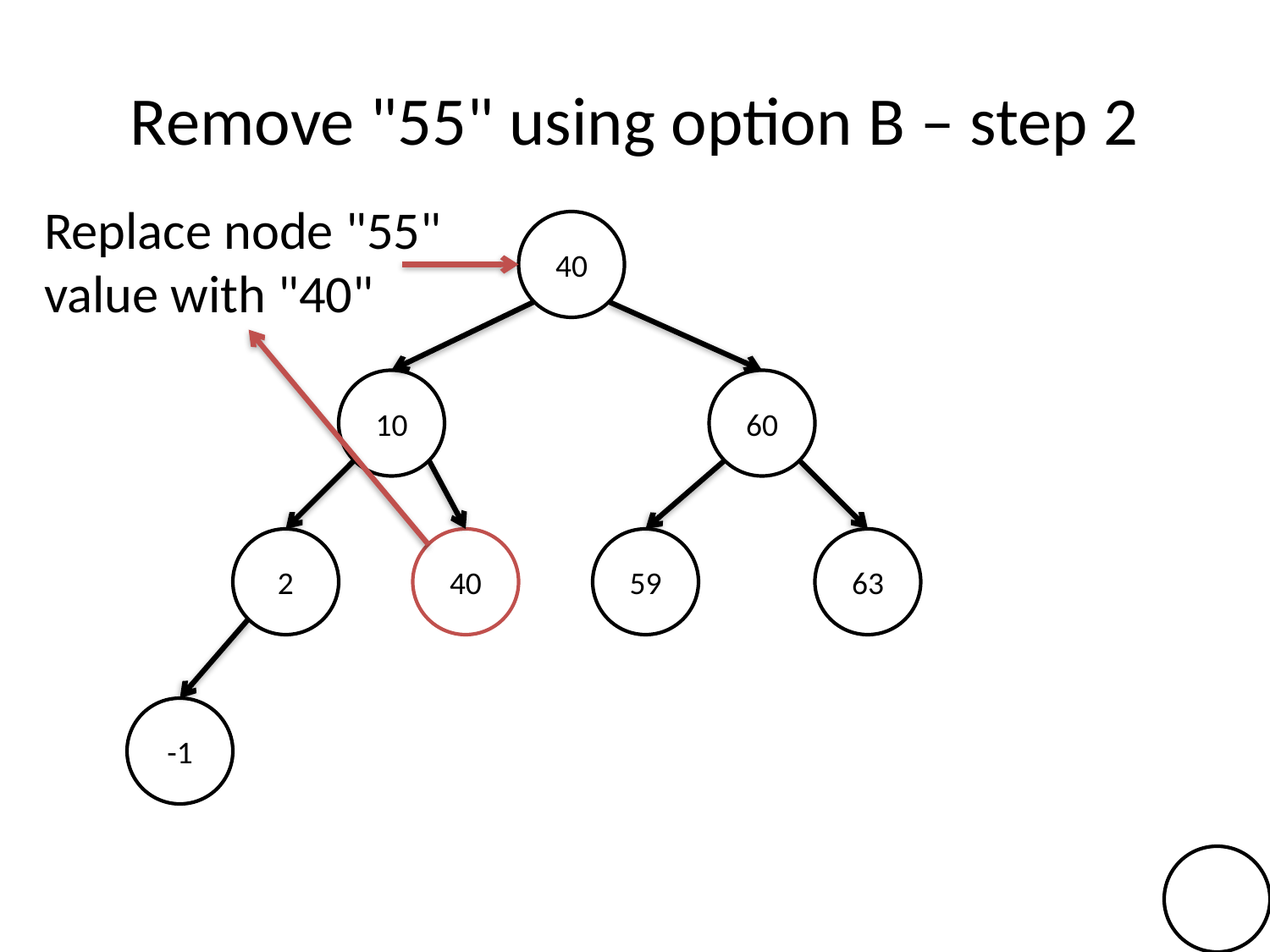

# Remove "55" using option B – step 2
Replace node "55" value with "40"
40
10
60
2
40
59
63
-1